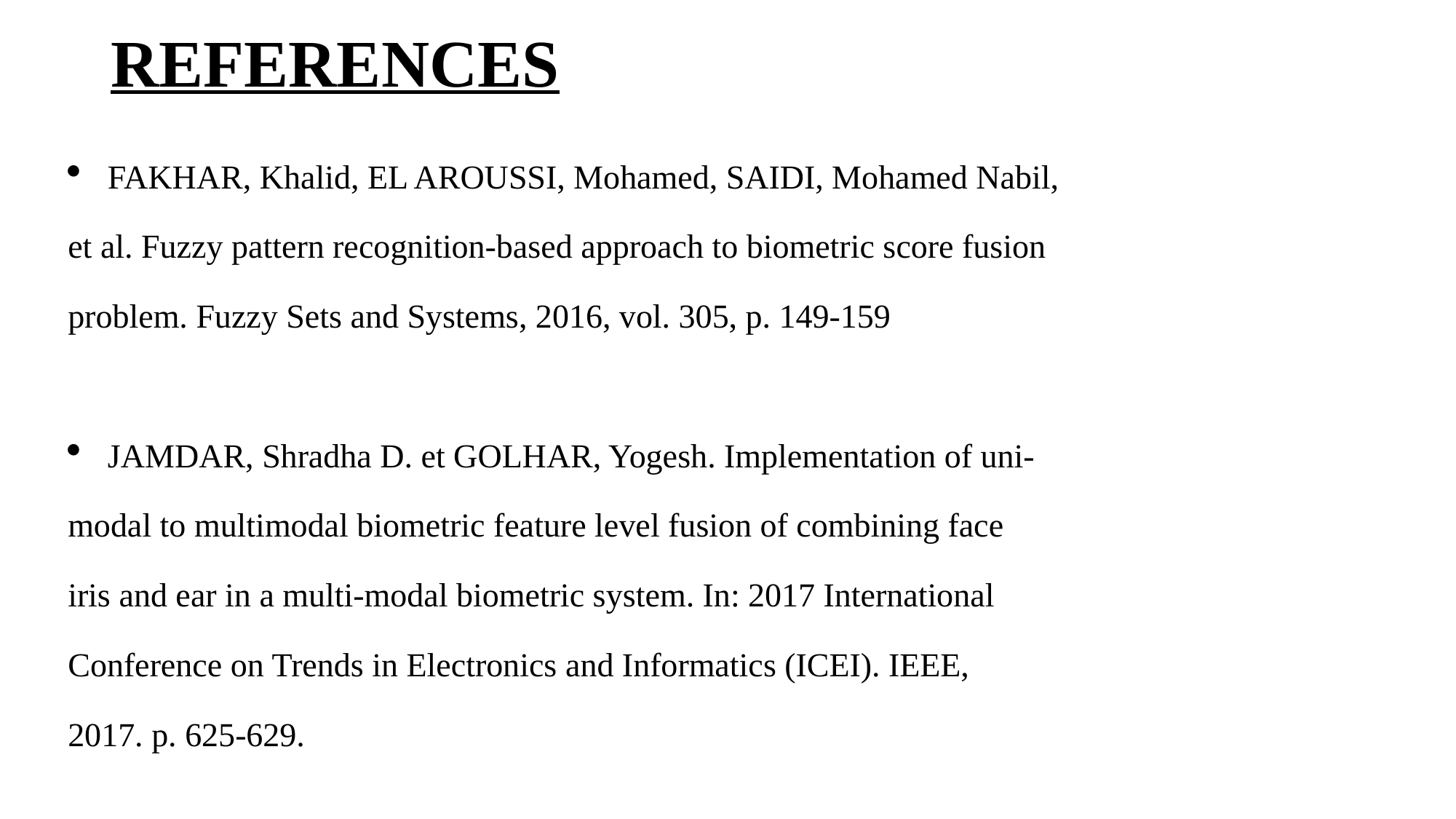

# REFERENCES
FAKHAR, Khalid, EL AROUSSI, Mohamed, SAIDI, Mohamed Nabil,
et al. Fuzzy pattern recognition-based approach to biometric score fusion
problem. Fuzzy Sets and Systems, 2016, vol. 305, p. 149-159

JAMDAR, Shradha D. et GOLHAR, Yogesh. Implementation of uni-
modal to multimodal biometric feature level fusion of combining face
iris and ear in a multi-modal biometric system. In: 2017 International
Conference on Trends in Electronics and Informatics (ICEI). IEEE,
2017. p. 625-629.